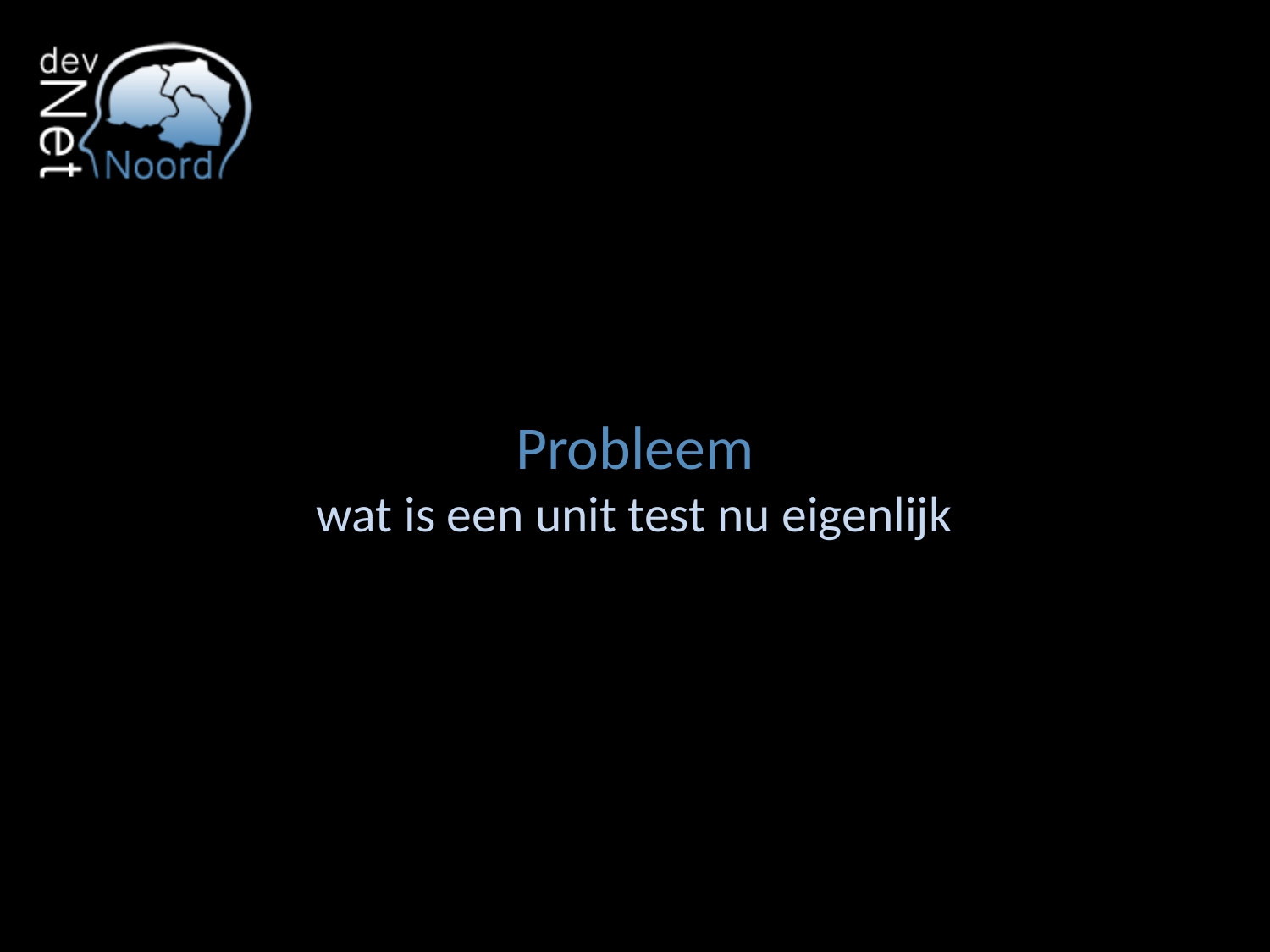

# Probleem wat is een unit test nu eigenlijk